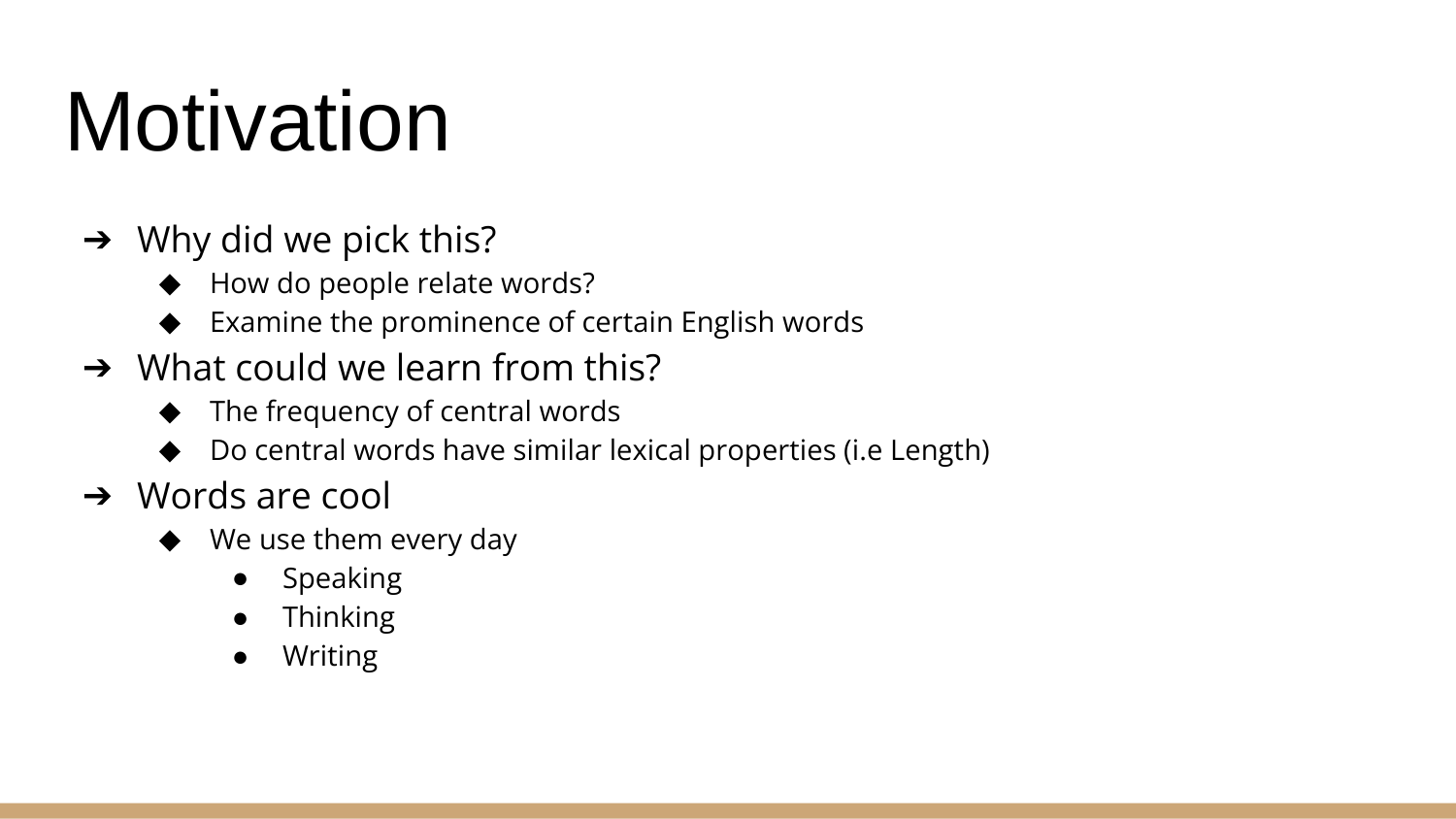

# Motivation
Why did we pick this?
How do people relate words?
Examine the prominence of certain English words
What could we learn from this?
The frequency of central words
Do central words have similar lexical properties (i.e Length)
Words are cool
We use them every day
Speaking
Thinking
Writing